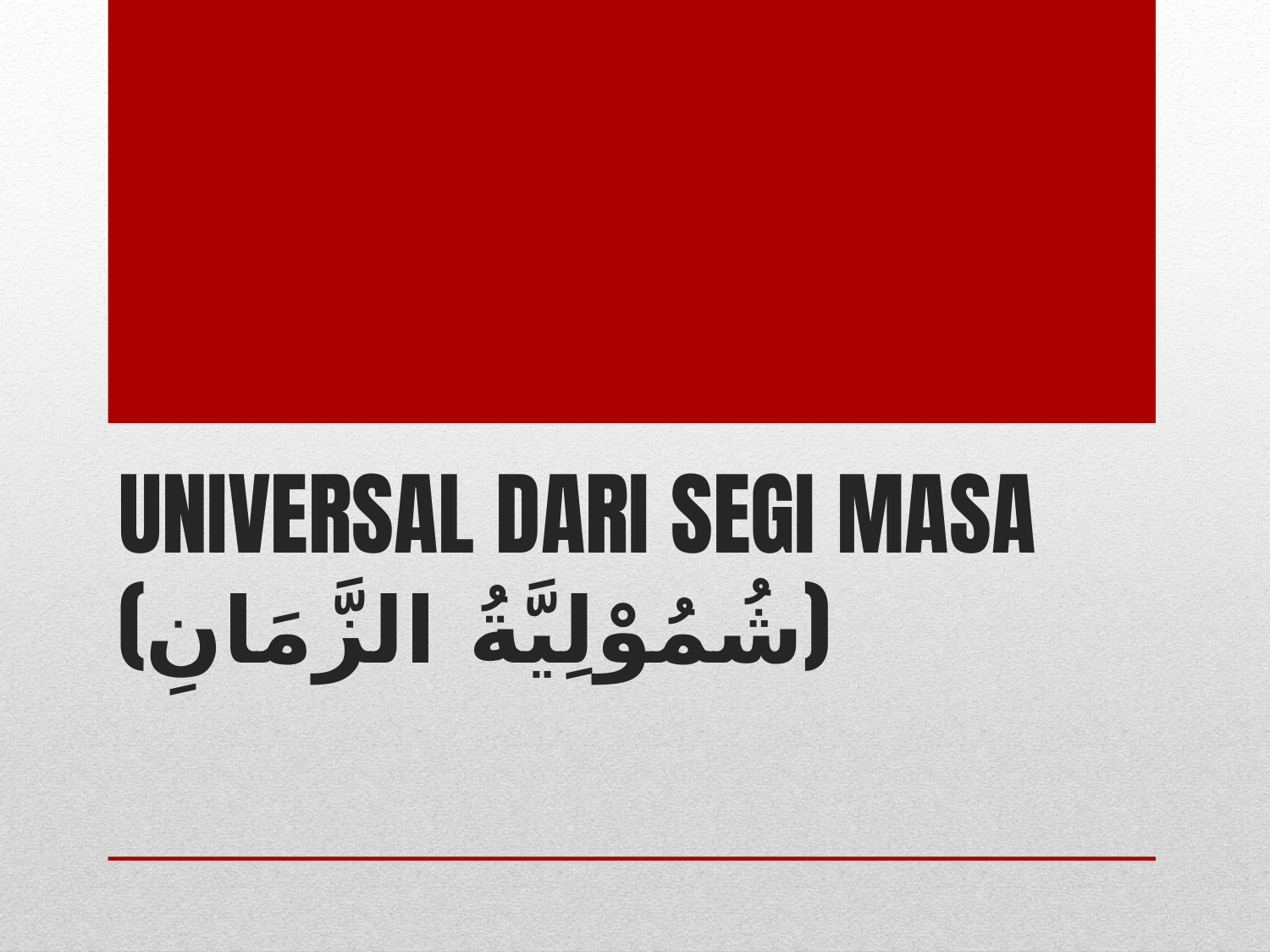

# Universal dari segi MASA (شُمُوْلِيَّةُ الزَّمَانِ)